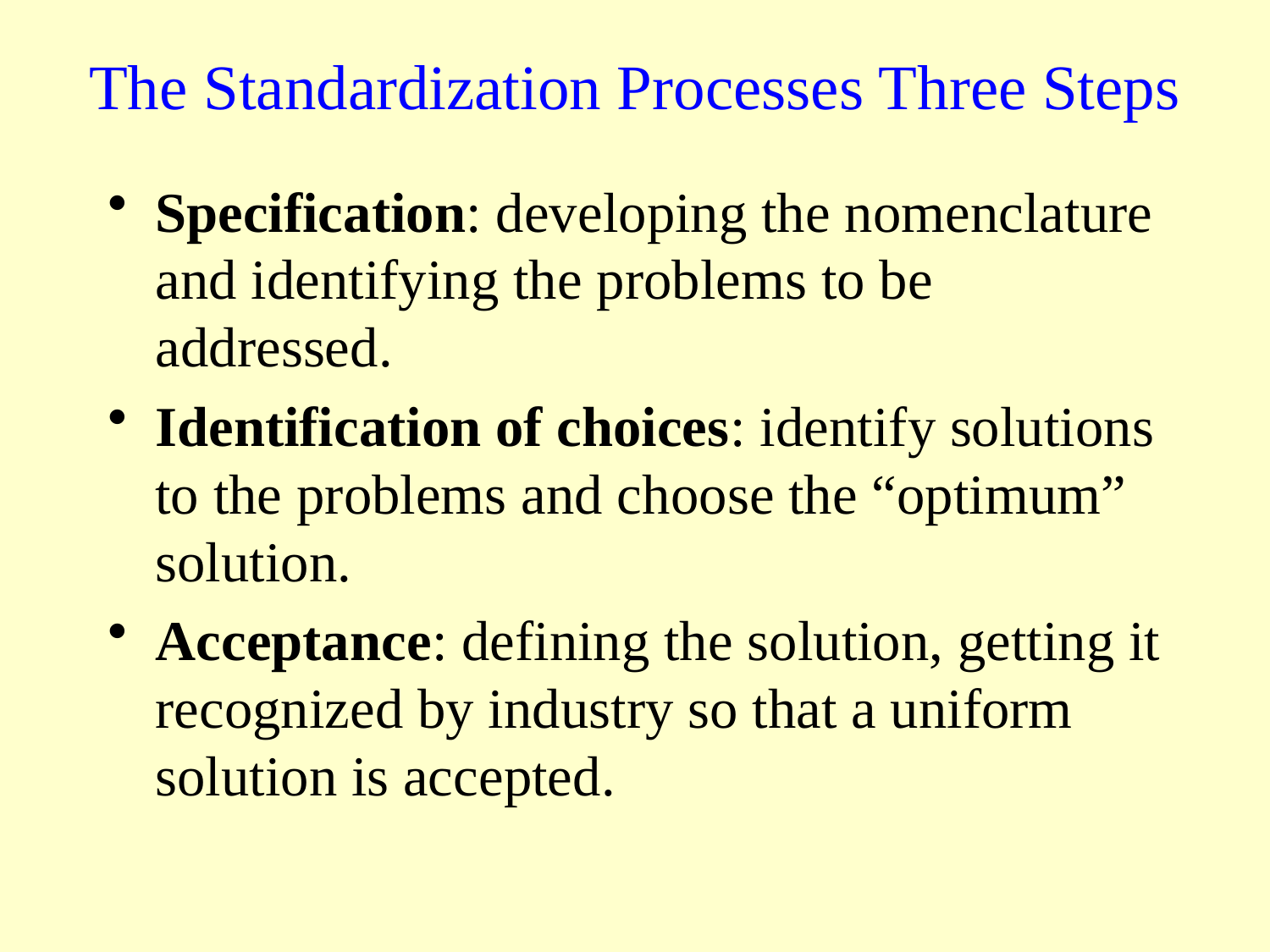

# The Standardization Processes Three Steps
Specification: developing the nomenclature and identifying the problems to be addressed.
Identification of choices: identify solutions to the problems and choose the “optimum” solution.
Acceptance: defining the solution, getting it recognized by industry so that a uniform solution is accepted.
22